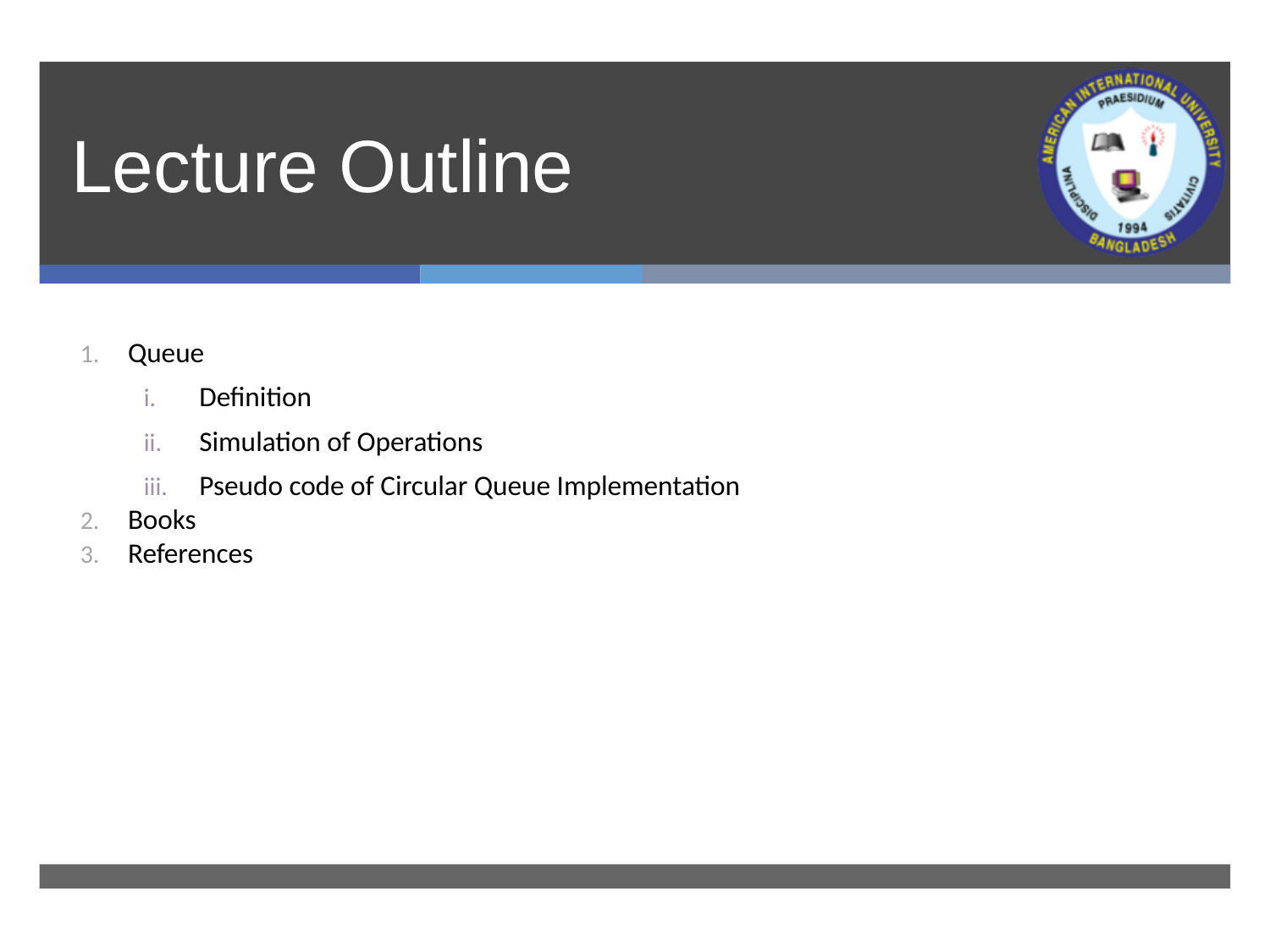

# Lecture Outline
Queue
Definition
Simulation of Operations
Pseudo code of Circular Queue Implementation
Books
References